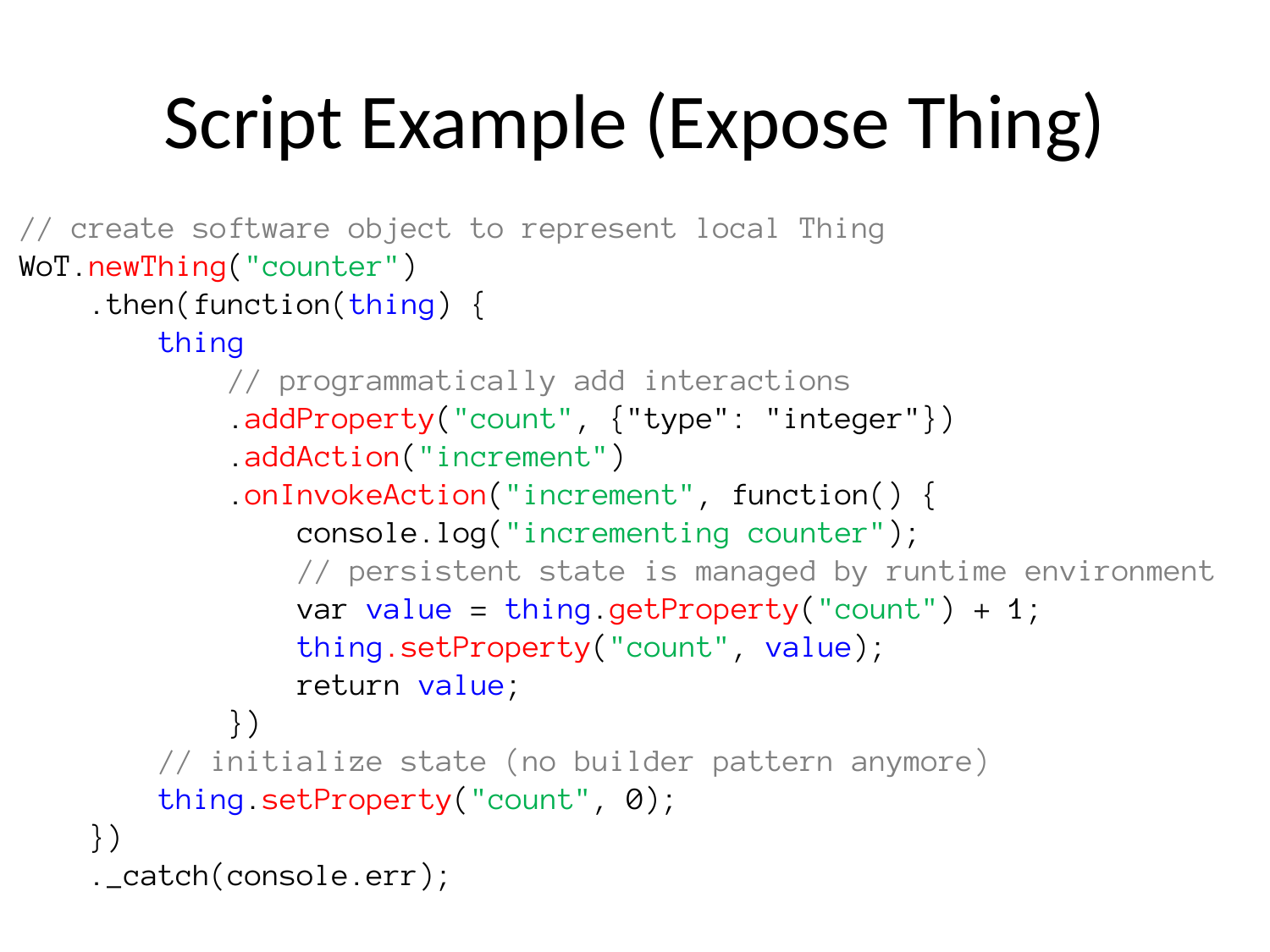

# Script Example (Expose Thing)
// create software object to represent local Thing
WoT.newThing("counter")
    .then(function(thing) {
        thing
            // programmatically add interactions
            .addProperty("count", {"type": "integer"})
            .addAction("increment")
            .onInvokeAction("increment", function() {
                console.log("incrementing counter");
                // persistent state is managed by runtime environment
                var value = thing.getProperty("count") + 1;
                thing.setProperty("count", value);
                return value;
            })
        // initialize state (no builder pattern anymore)
        thing.setProperty("count", 0);
    })
    ._catch(console.err);